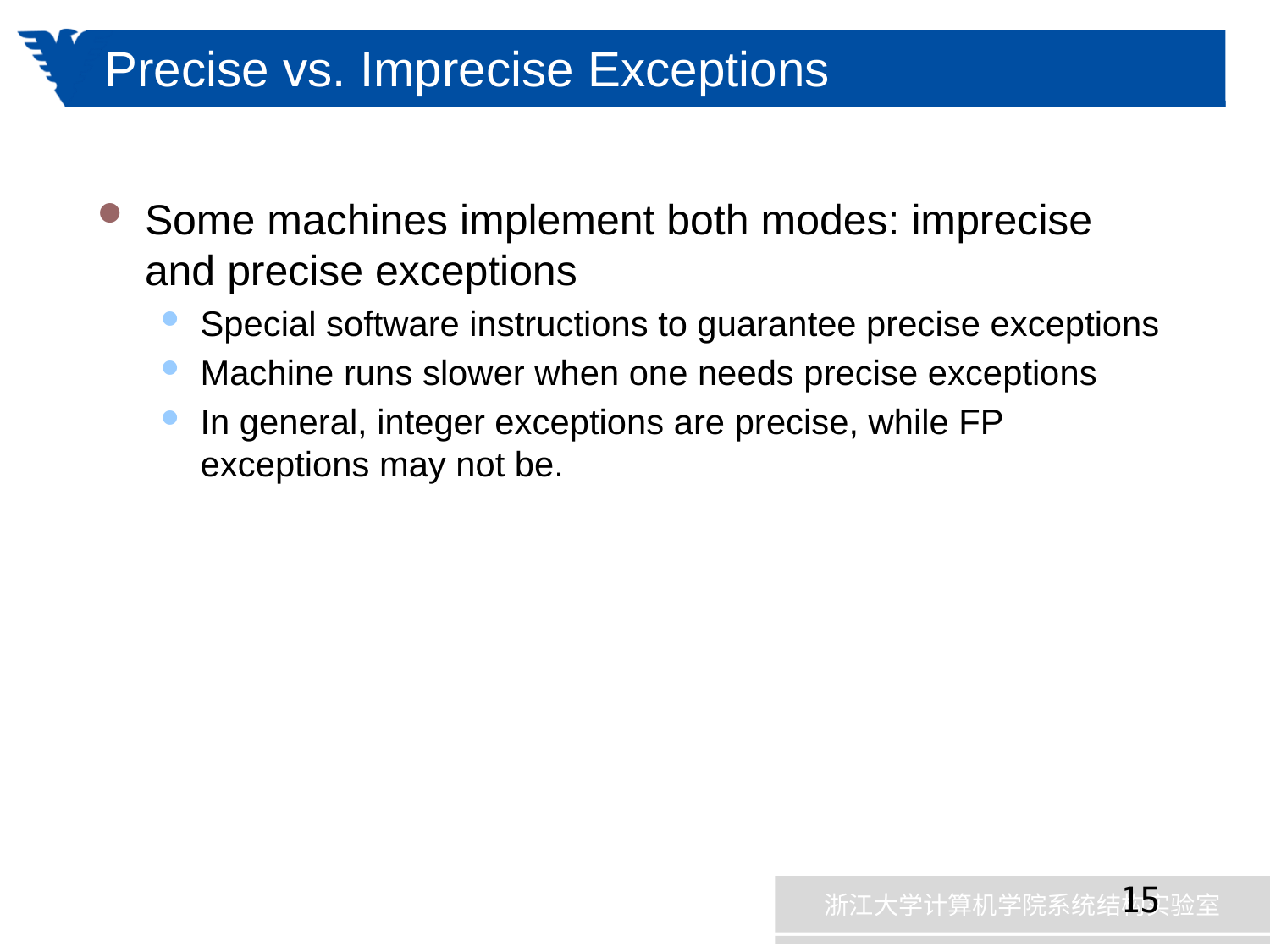

# Precise vs. Imprecise Exceptions
Some machines implement both modes: imprecise and precise exceptions
Special software instructions to guarantee precise exceptions
Machine runs slower when one needs precise exceptions
In general, integer exceptions are precise, while FP exceptions may not be.